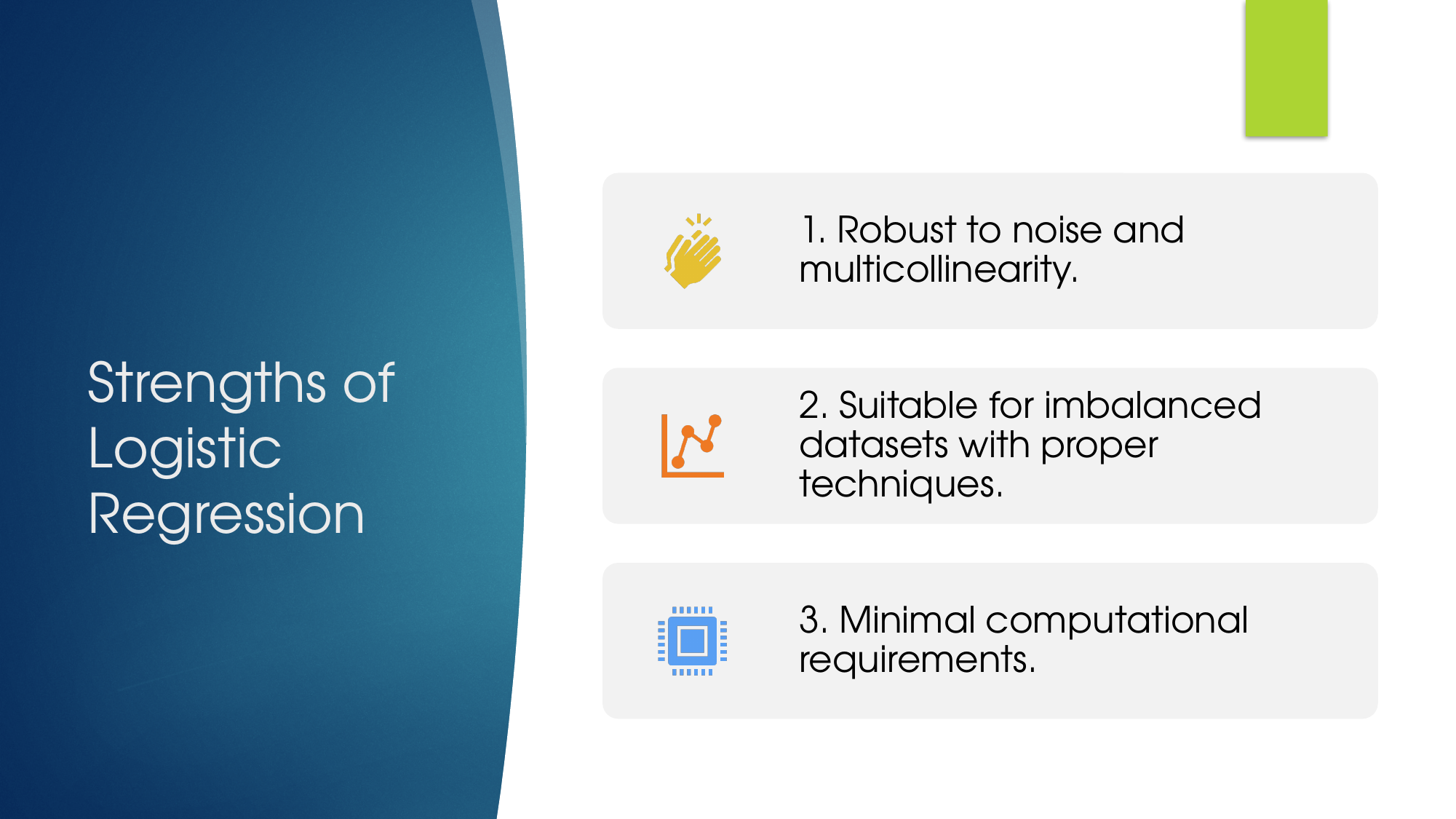

# Strengths of Logistic Regression
1. Robust to noise and multicollinearity.
2. Suitable for imbalanced datasets with proper techniques.
3. Minimal computational requirements.